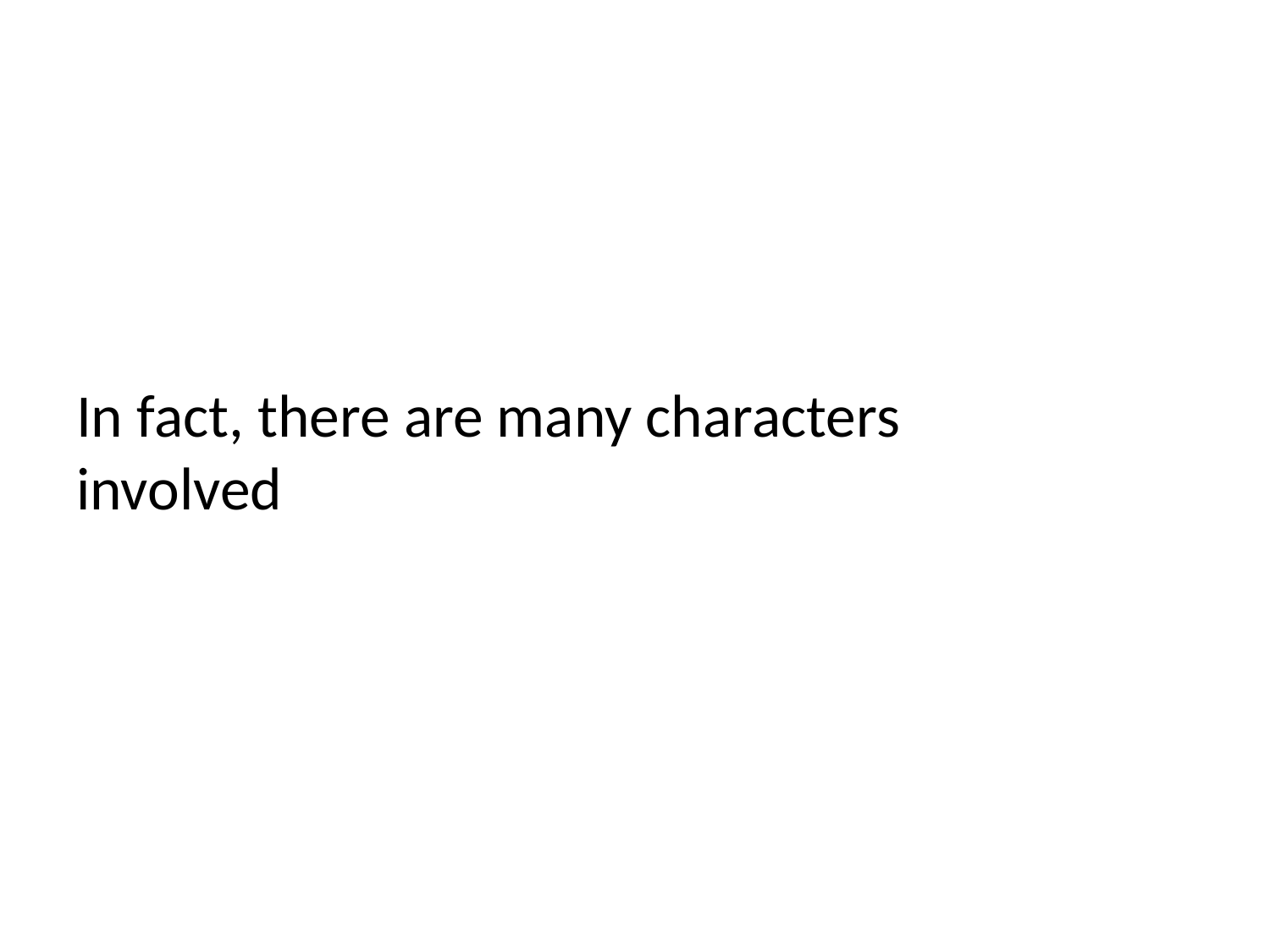

# In fact, there are many characters involved